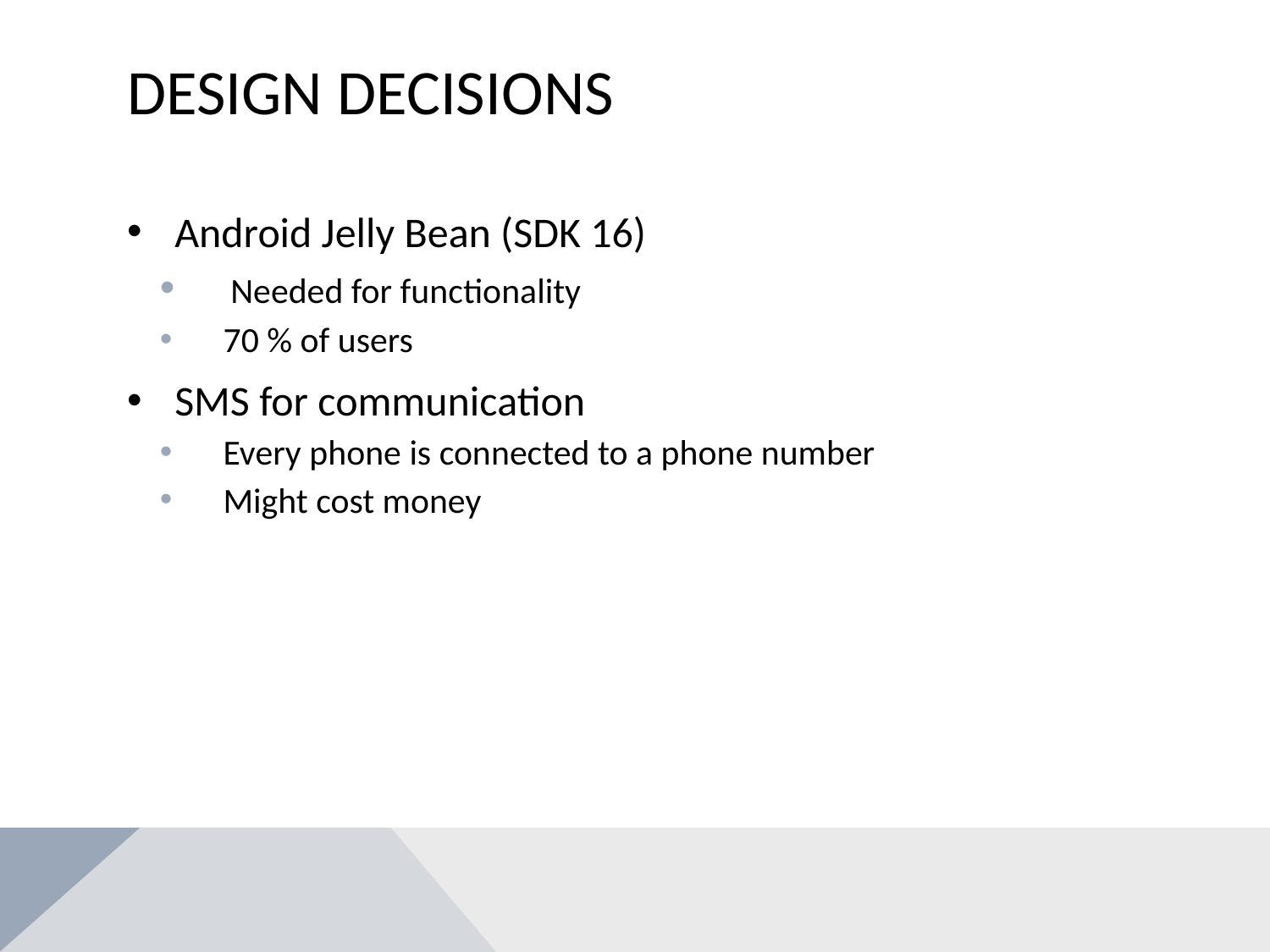

# Design decisions
Android Jelly Bean (SDK 16)
     Needed for functionality
     70 % of users
SMS for communication
     Every phone is connected to a phone number
     Might cost money